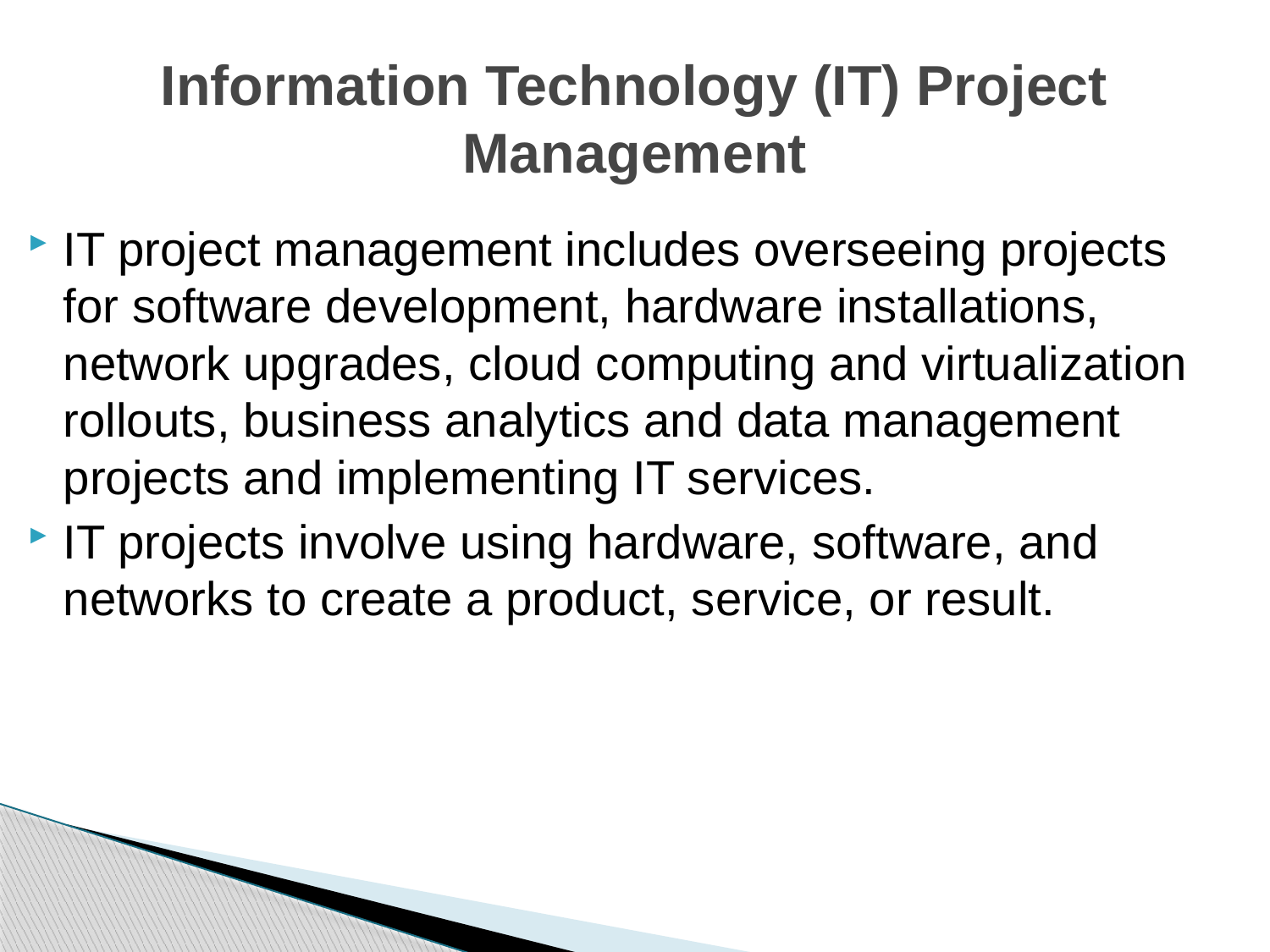

# Information Technology (IT) Project Management
IT project management includes overseeing projects for software development, hardware installations, network upgrades, cloud computing and virtualization rollouts, business analytics and data management projects and implementing IT services.
IT projects involve using hardware, software, and networks to create a product, service, or result.